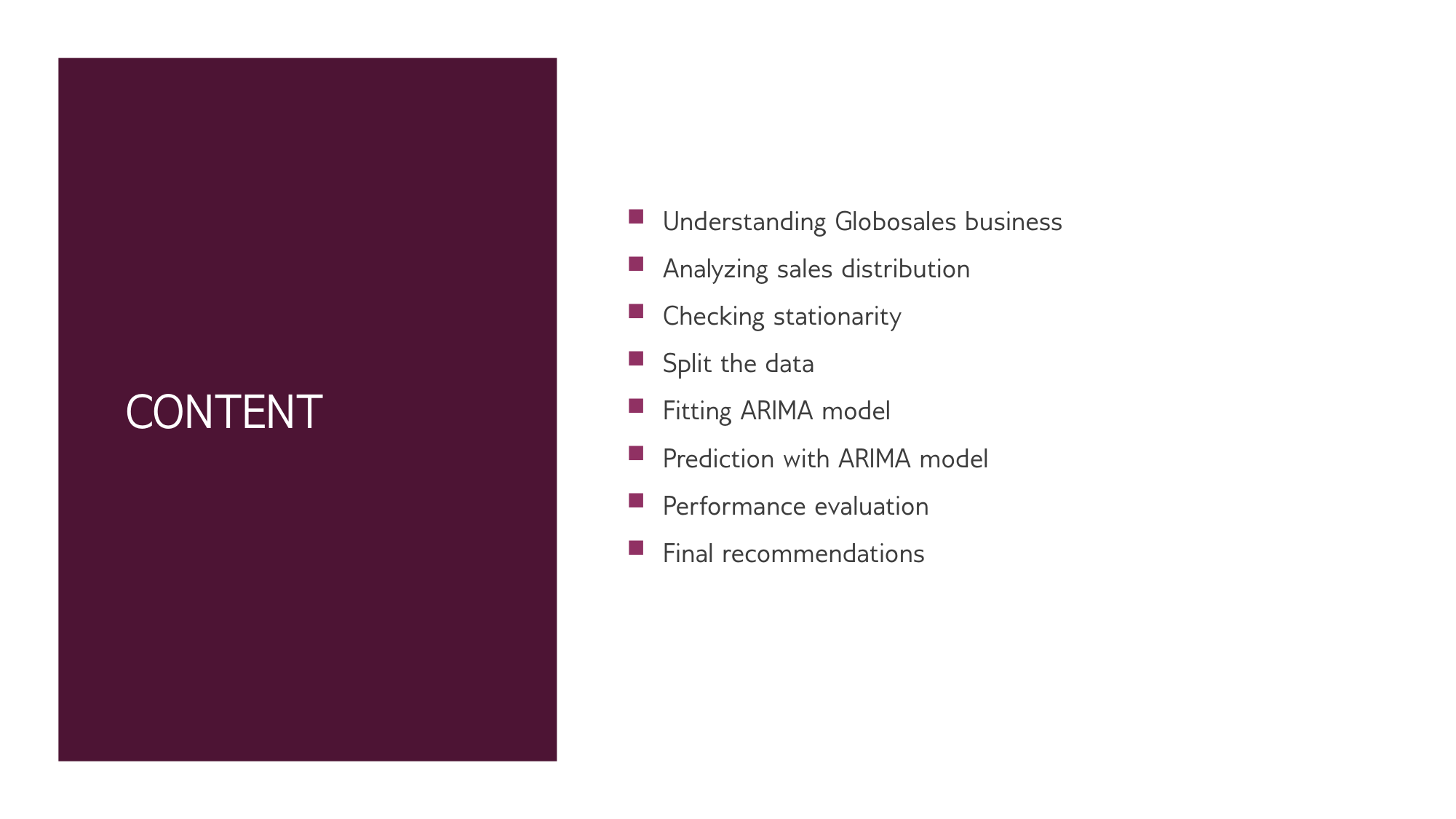

# Content
Understanding Globosales business
Analyzing sales distribution
Checking stationarity
Split the data
Fitting ARIMA model
Prediction with ARIMA model
Performance evaluation
Final recommendations